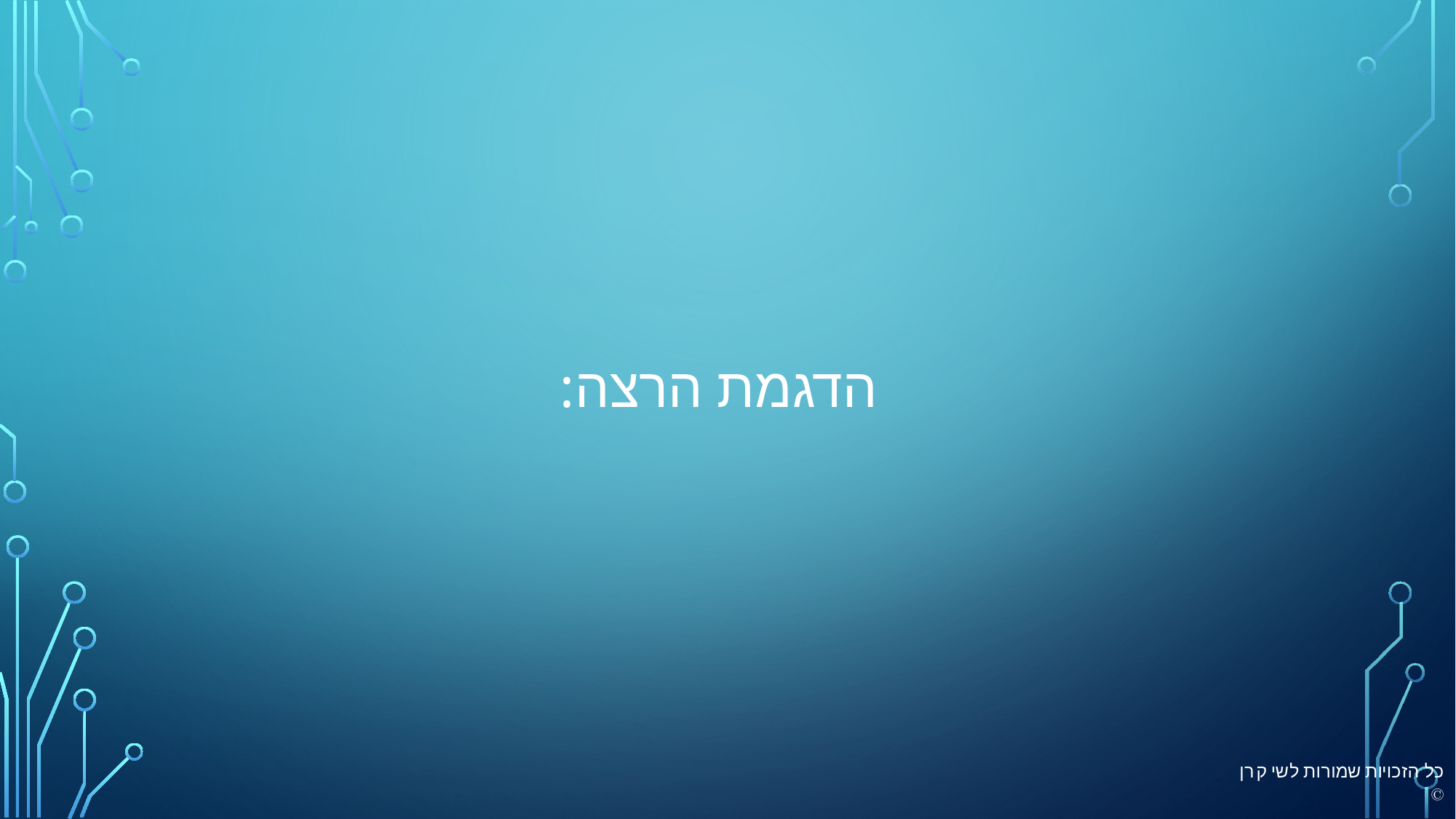

# הדגמת הרצה:
כל הזכויות שמורות לשי קרן ©️